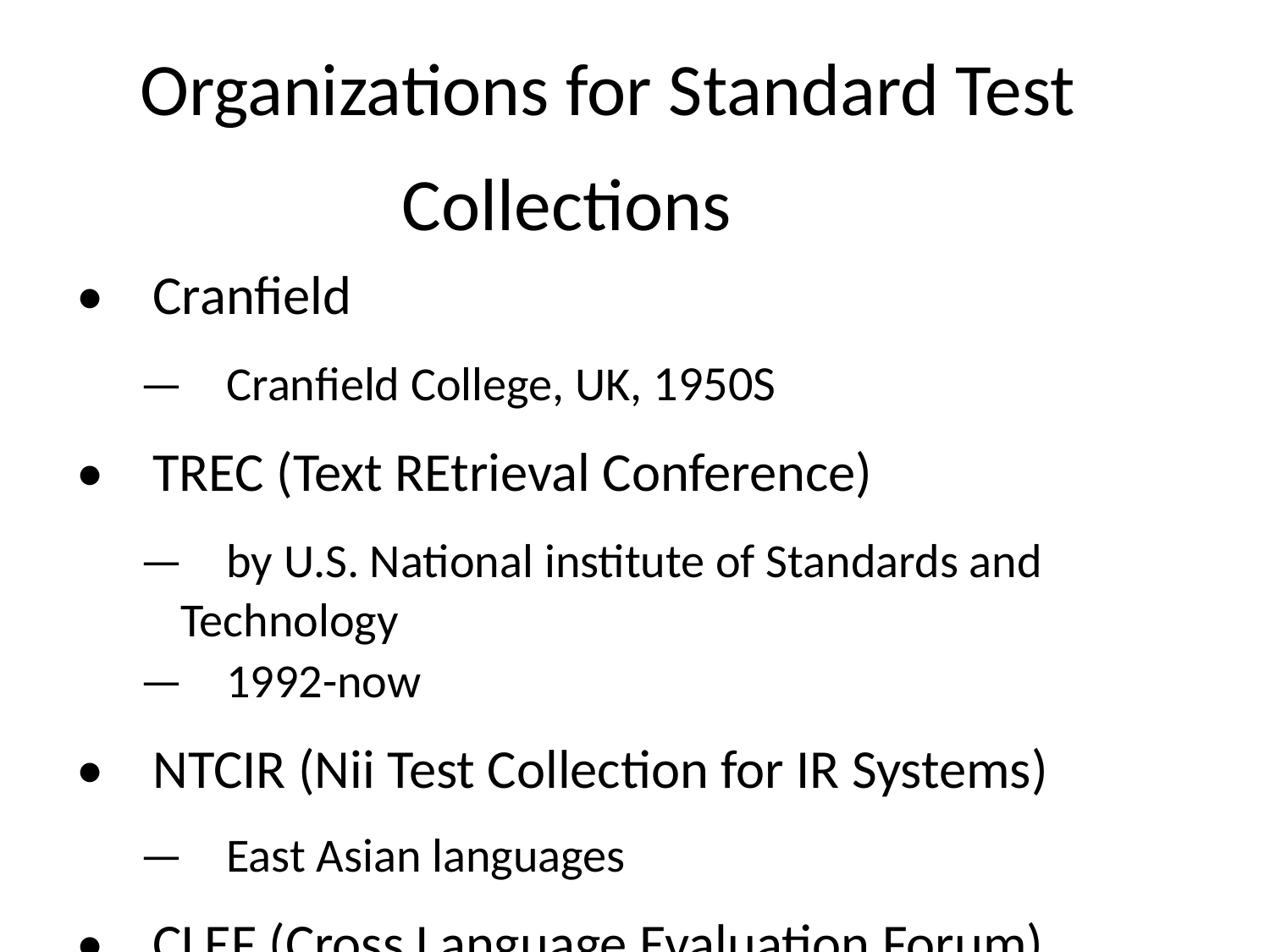

Organizations for Standard Test
Collections
•    Cranfield
—    Cranfield College, UK, 1950s
•    TREC (Text REtrieval Conference)
—    by U.S. National institute of Standards and Technology
—    1992-now
•    NTCIR (Nii Test Collection for IR Systems)
—    East Asian languages
•    CLEF (Cross Language Evaluation Forum)
—    European languages